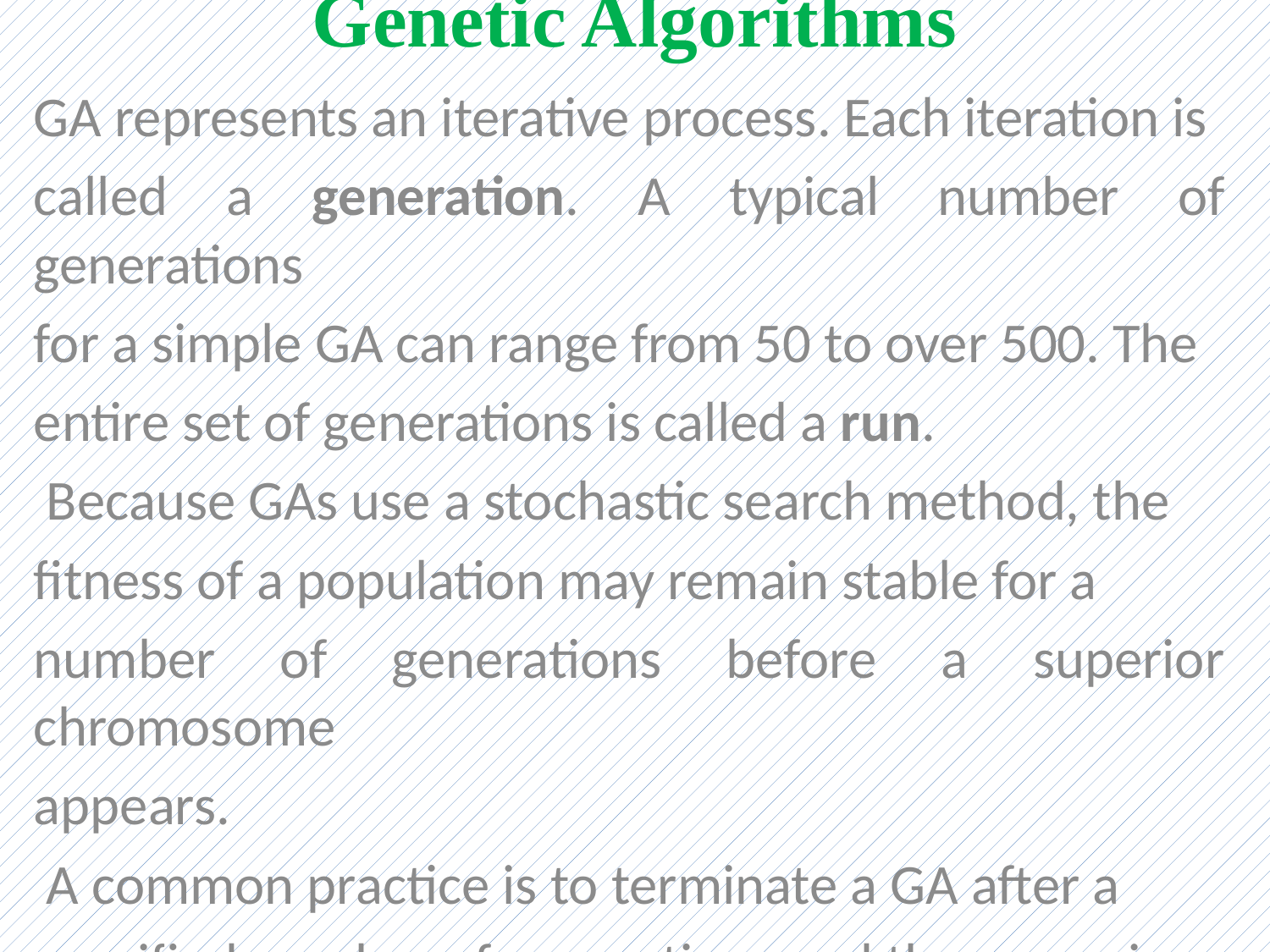

# Genetic Algorithms
GA represents an iterative process. Each iteration is
called a generation. A typical number of generations
for a simple GA can range from 50 to over 500. The
entire set of generations is called a run.
 Because GAs use a stochastic search method, the
fitness of a population may remain stable for a
number of generations before a superior chromosome
appears.
 A common practice is to terminate a GA after a
specified number of generations and then examine
the best chromosomes in the population. If no
satisfactory solution is found, the GA is restarted.